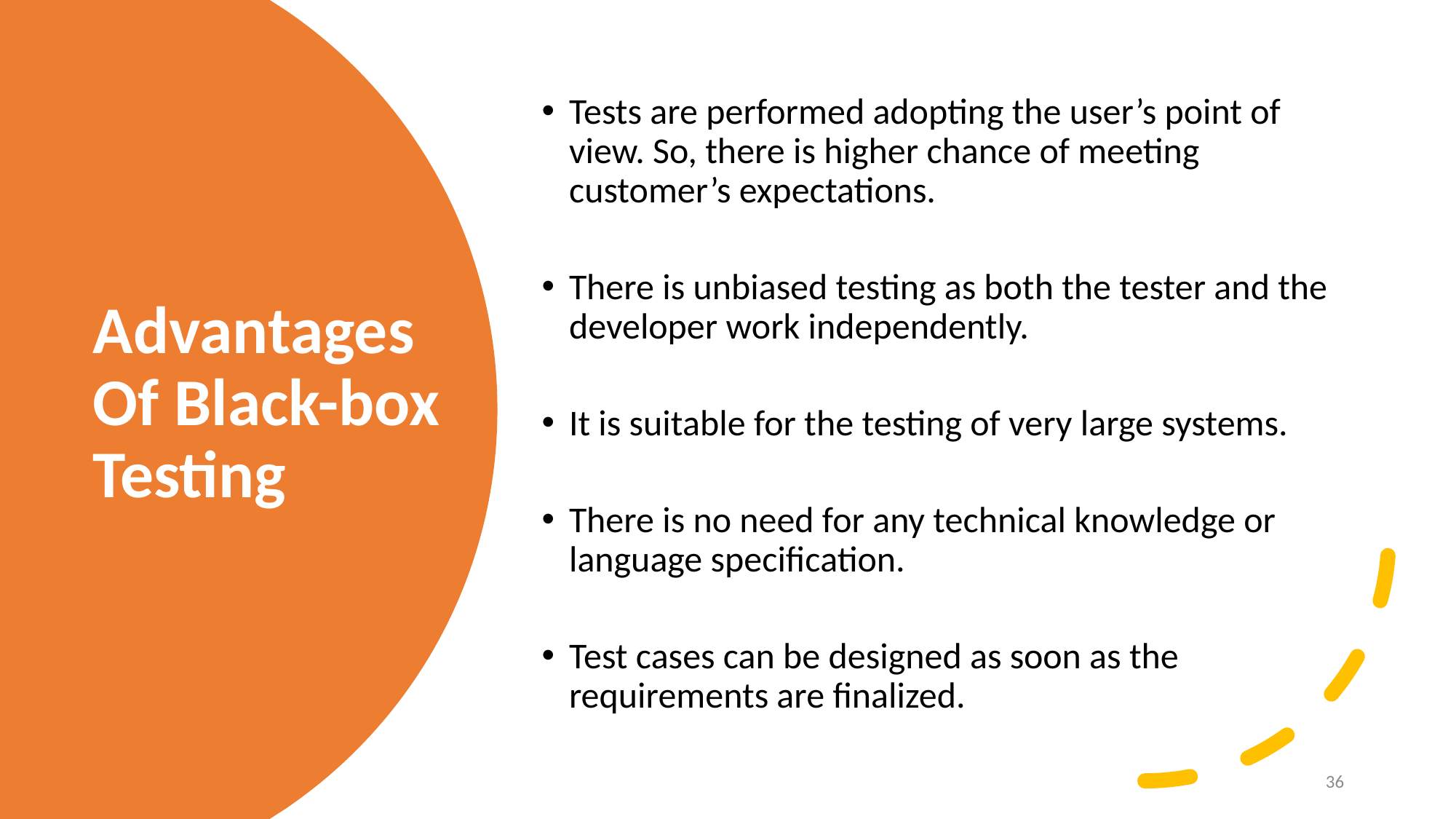

Tests are performed adopting the user’s point of view. So, there is higher chance of meeting customer’s expectations.

There is unbiased testing as both the tester and the developer work independently.

It is suitable for the testing of very large systems.

There is no need for any technical knowledge or language specification.

Test cases can be designed as soon as the requirements are finalized.
# Advantages Of Black-box Testing

36